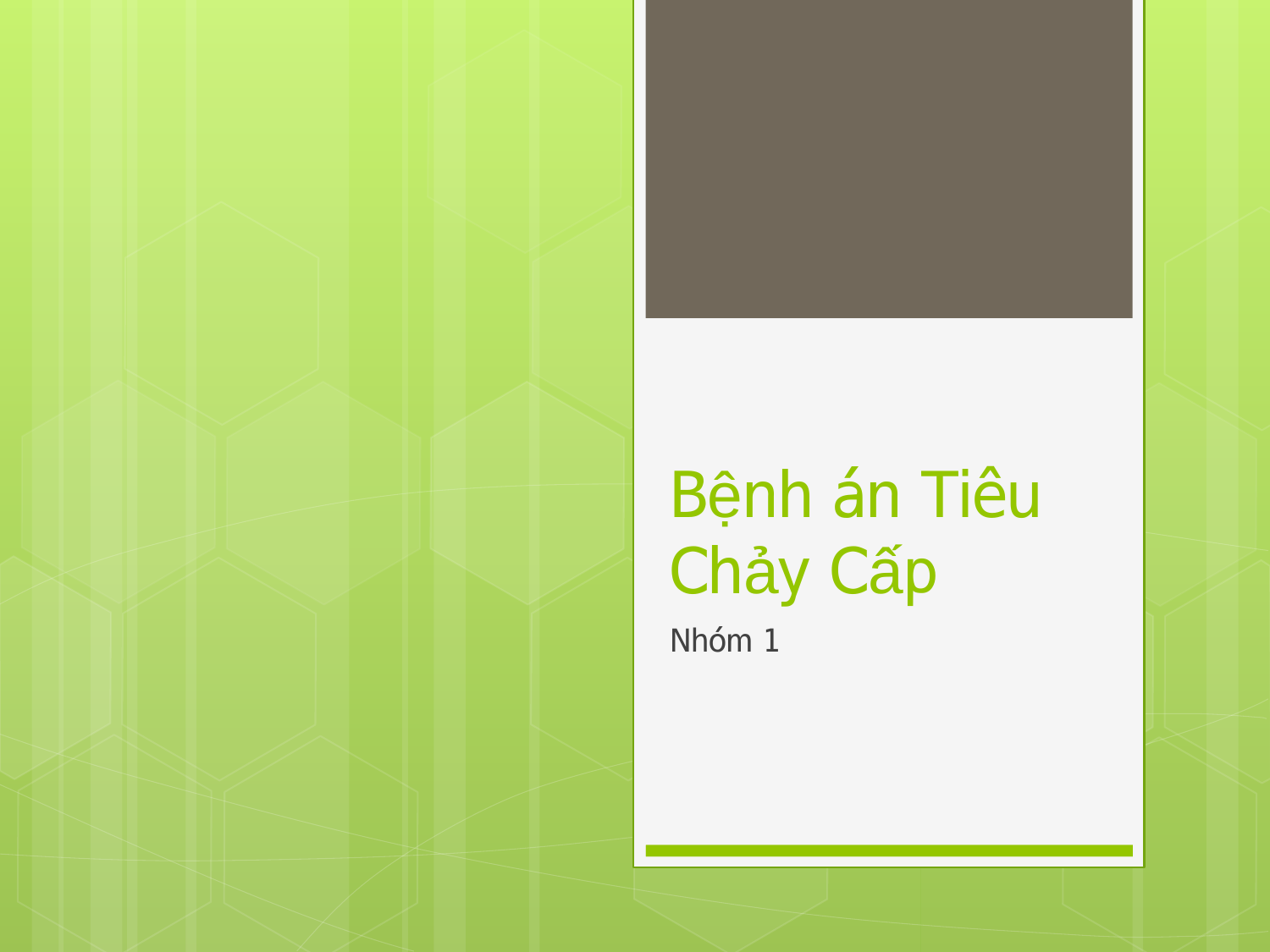

# Bệnh án Tiêu Chảy Cấp
Nhóm 1